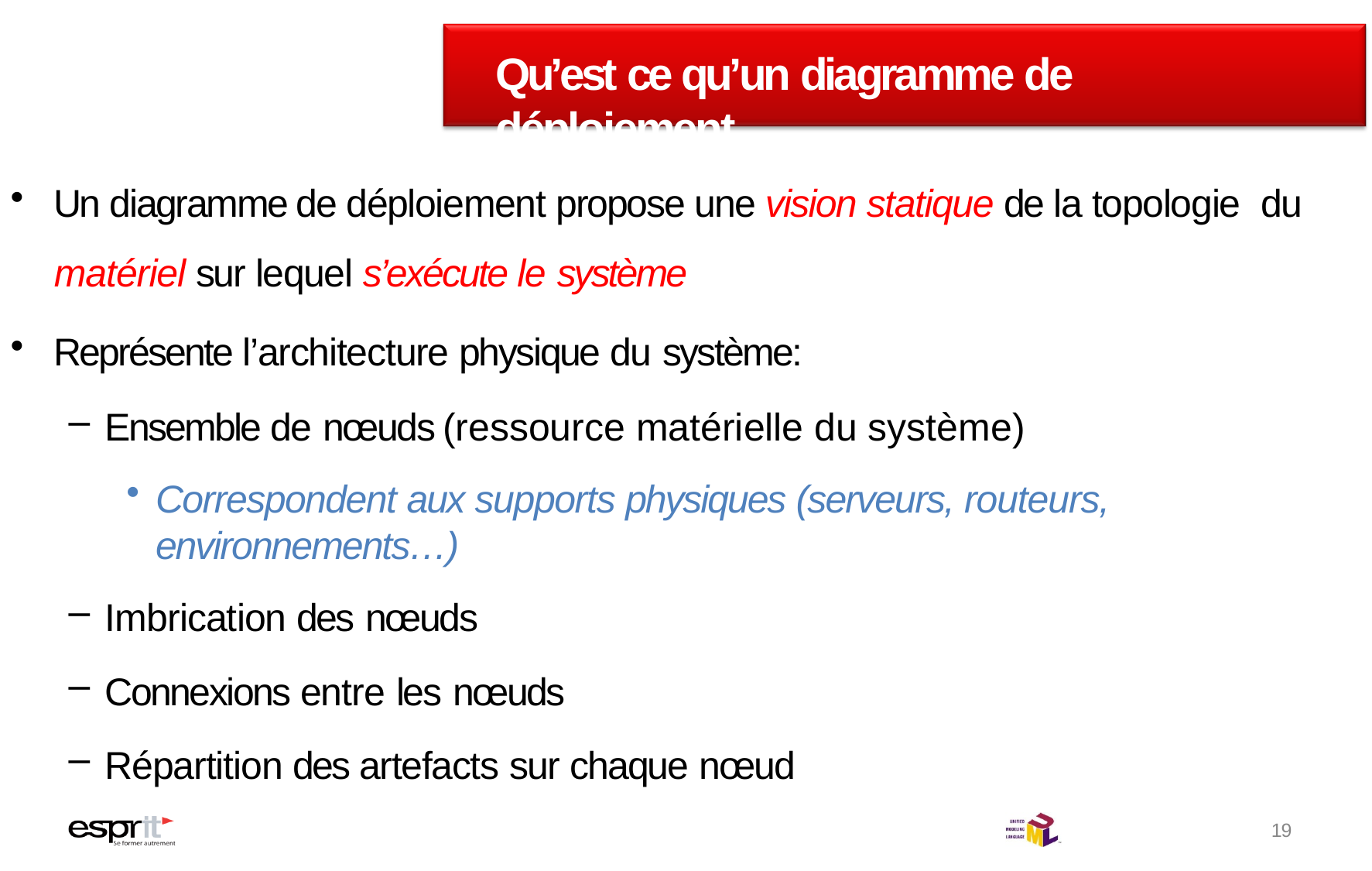

# Qu’est ce qu’un diagramme de déploiement
Un diagramme de déploiement propose une vision statique de la topologie  du matériel sur lequel s’exécute le système
Représente l’architecture physique du système:
Ensemble de nœuds (ressource matérielle du système)
Correspondent aux supports physiques (serveurs, routeurs, environnements…)
Imbrication des nœuds
Connexions entre les nœuds
Répartition des artefacts sur chaque nœud
19